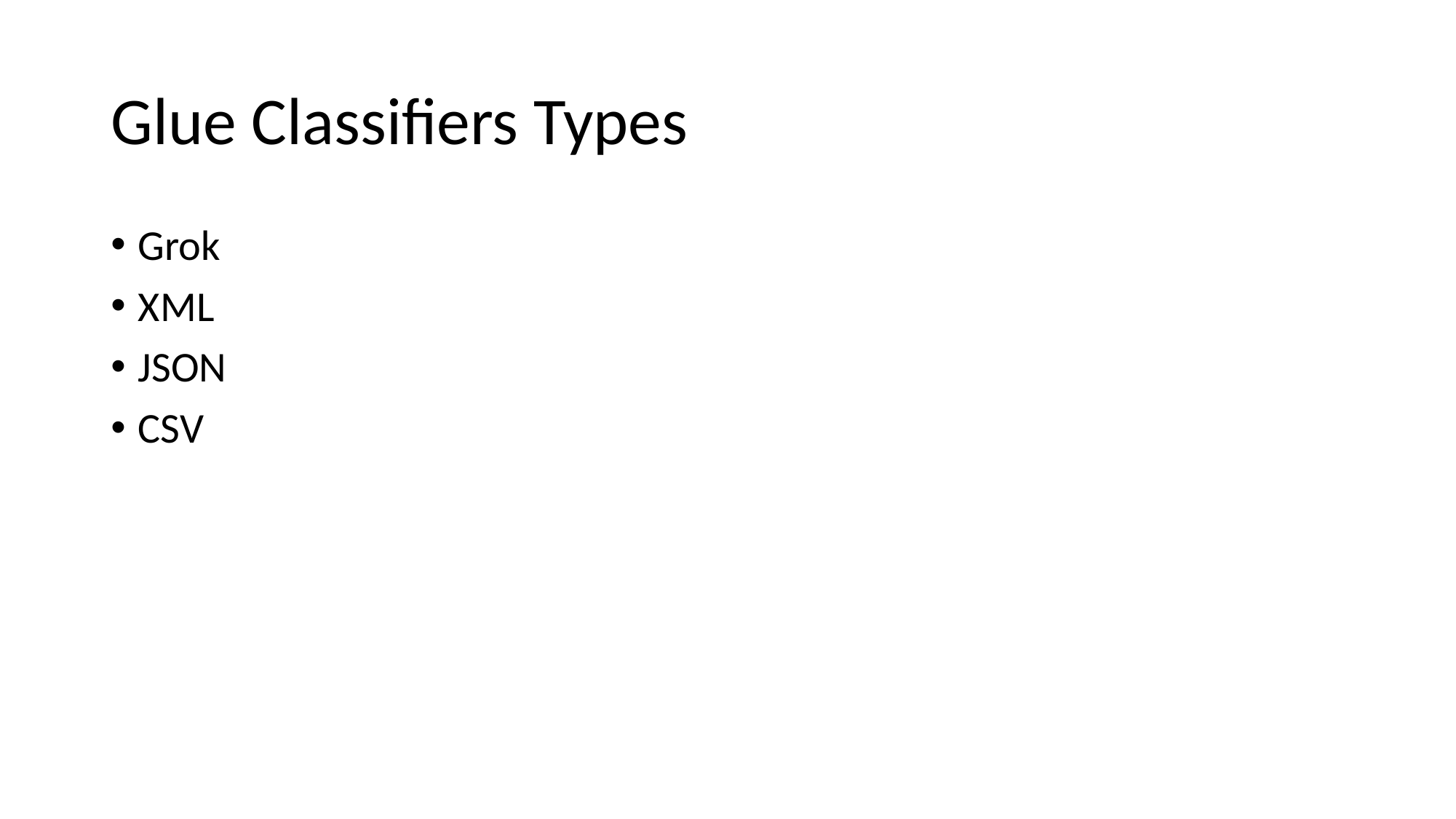

# Glue Classifiers Types
Grok
XML
JSON
CSV